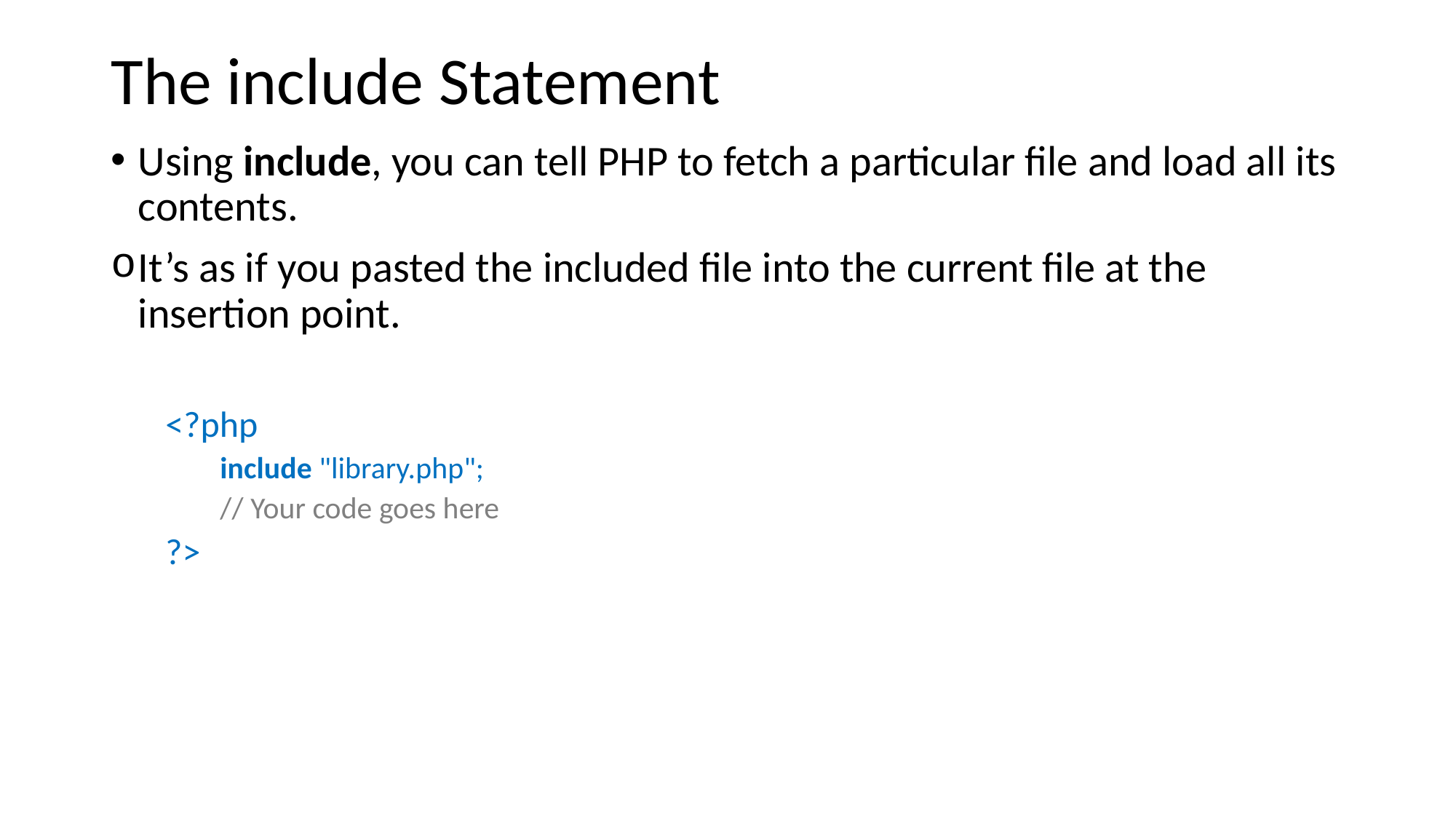

# The include Statement
Using include, you can tell PHP to fetch a particular file and load all its contents.
It’s as if you pasted the included file into the current file at the insertion point.

<?php
include "library.php";
// Your code goes here
?>